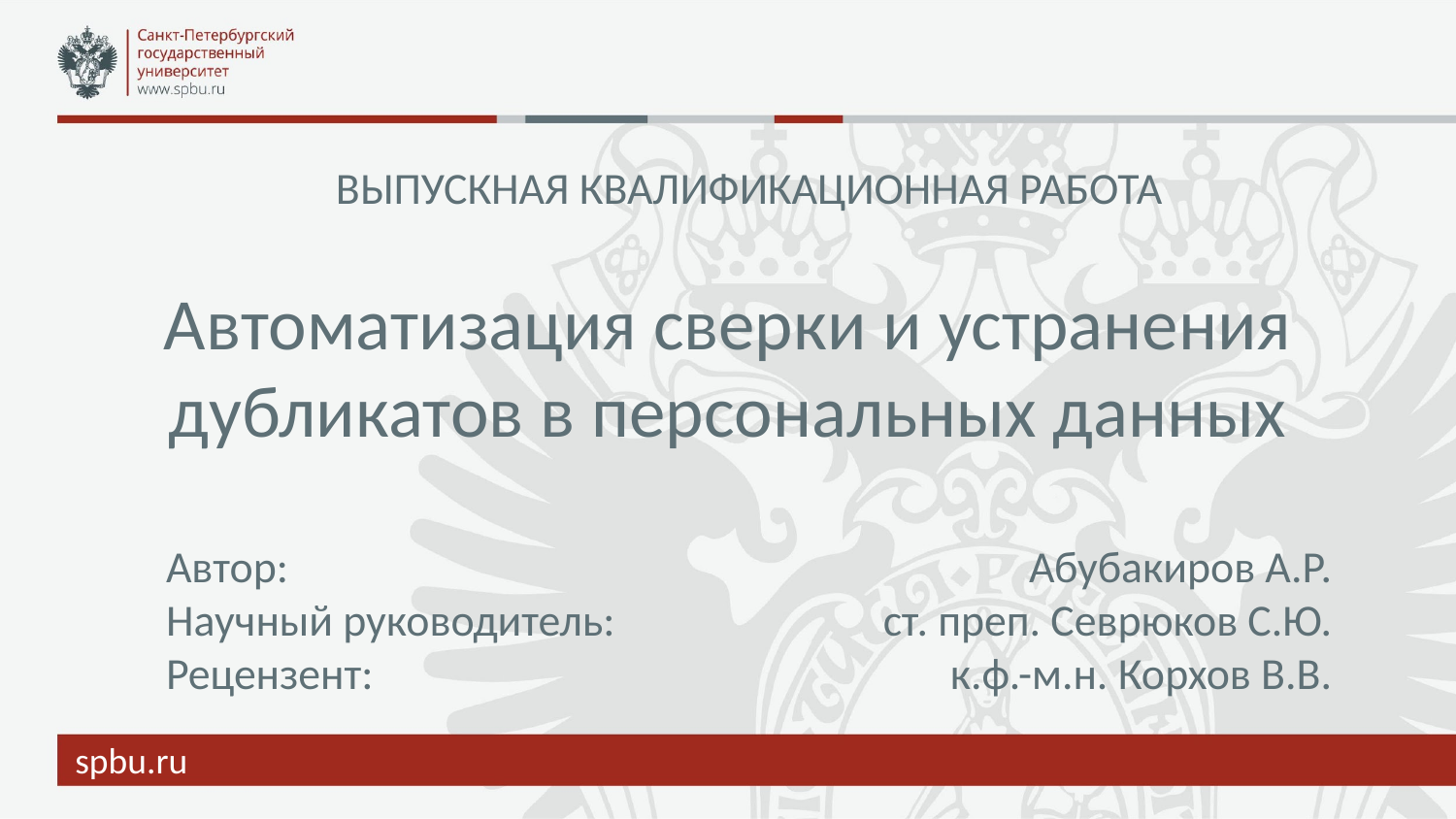

ВЫПУСКНАЯ КВАЛИФИКАЦИОННАЯ РАБОТА
# Автоматизация сверки и устранения дубликатов в персональных данных
Автор:
Научный руководитель:
Рецензент:
Абубакиров А.Р.
ст. преп. Севрюков С.Ю.
к.ф.-м.н. Корхов В.В.